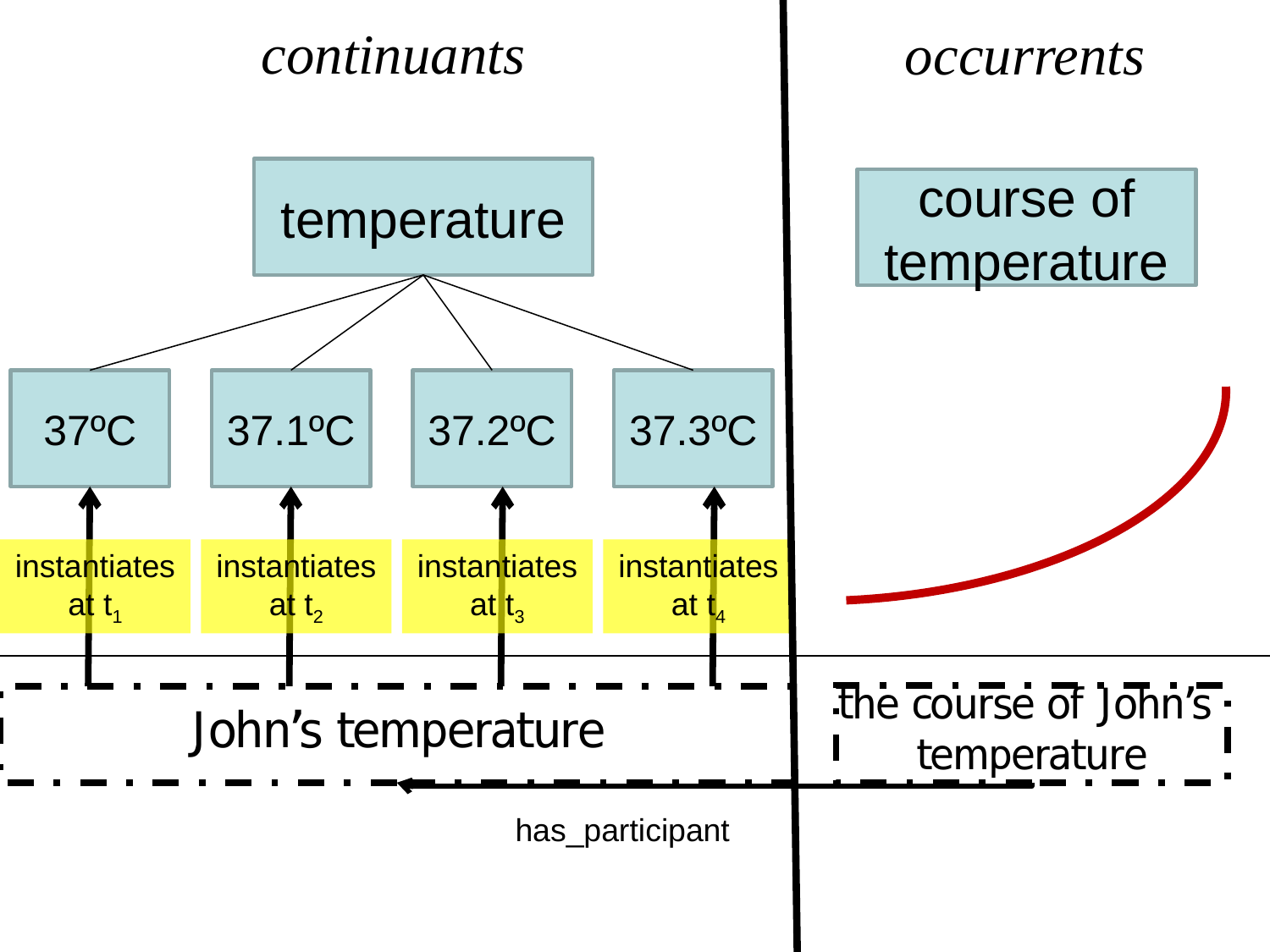

continuants
occurrents

temperature
course of temperature
37ºC
37.1ºC
37.2ºC
37.3ºC
instantiates at t1
instantiates at t2
instantiates at t3
instantiates at t4
the course of John’s
temperature

John’s temperature

has_participant